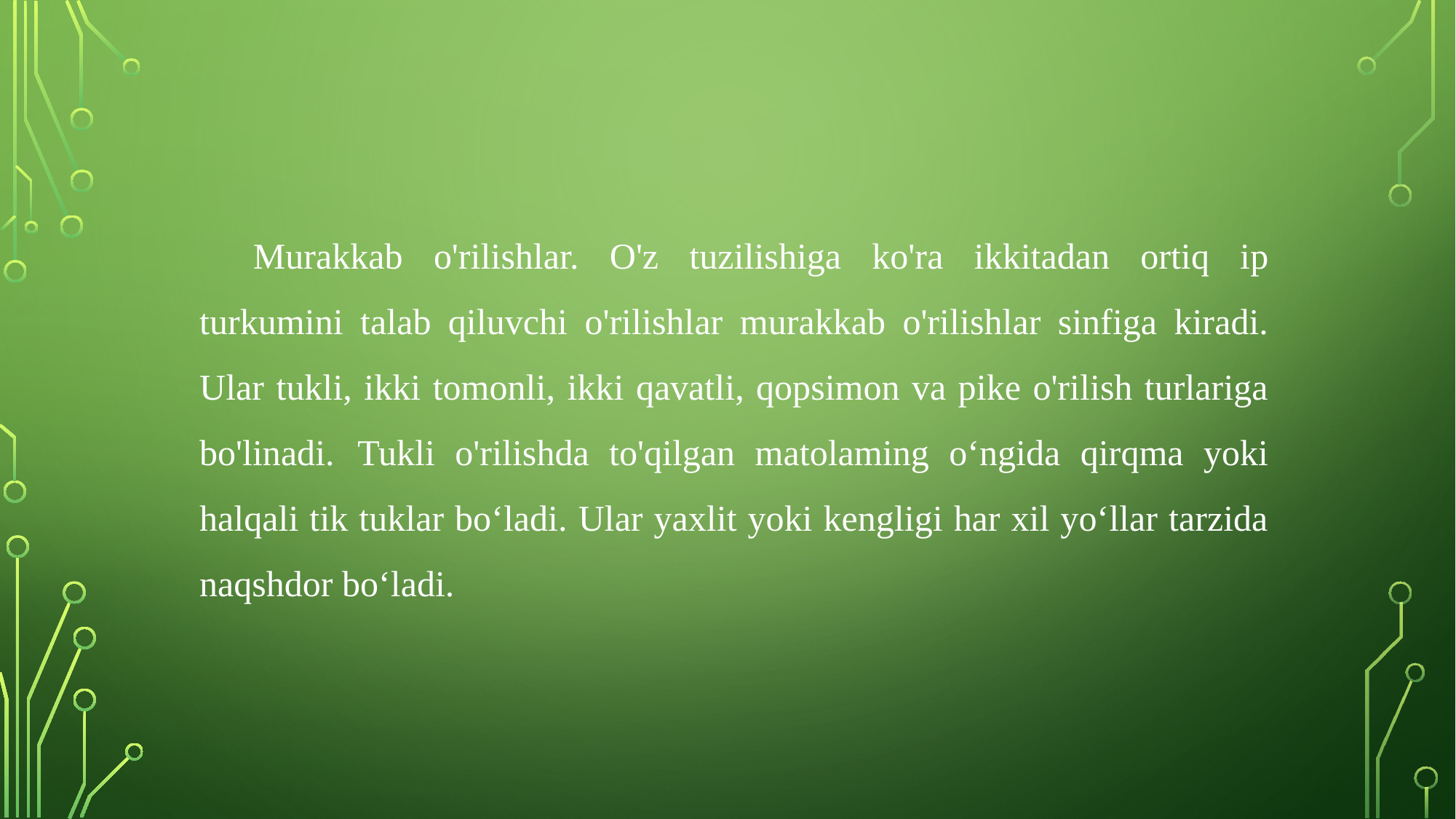

Murakkab o'rilishlar. O'z tuzilishiga ko'ra ikkitadan ortiq ip turkumini talab qiluvchi o'rilishlar murakkab o'rilishlar sinfiga kiradi. Ular tukli, ikki tomonli, ikki qavatli, qopsimon va pike o'rilish turlariga bo'linadi. Tukli o'rilishda to'qilgan matolaming o‘ngida qirqma yoki halqali tik tuklar bo‘ladi. Ular yaxlit yoki kengligi har xil yo‘llar tarzida naqshdor bo‘ladi.